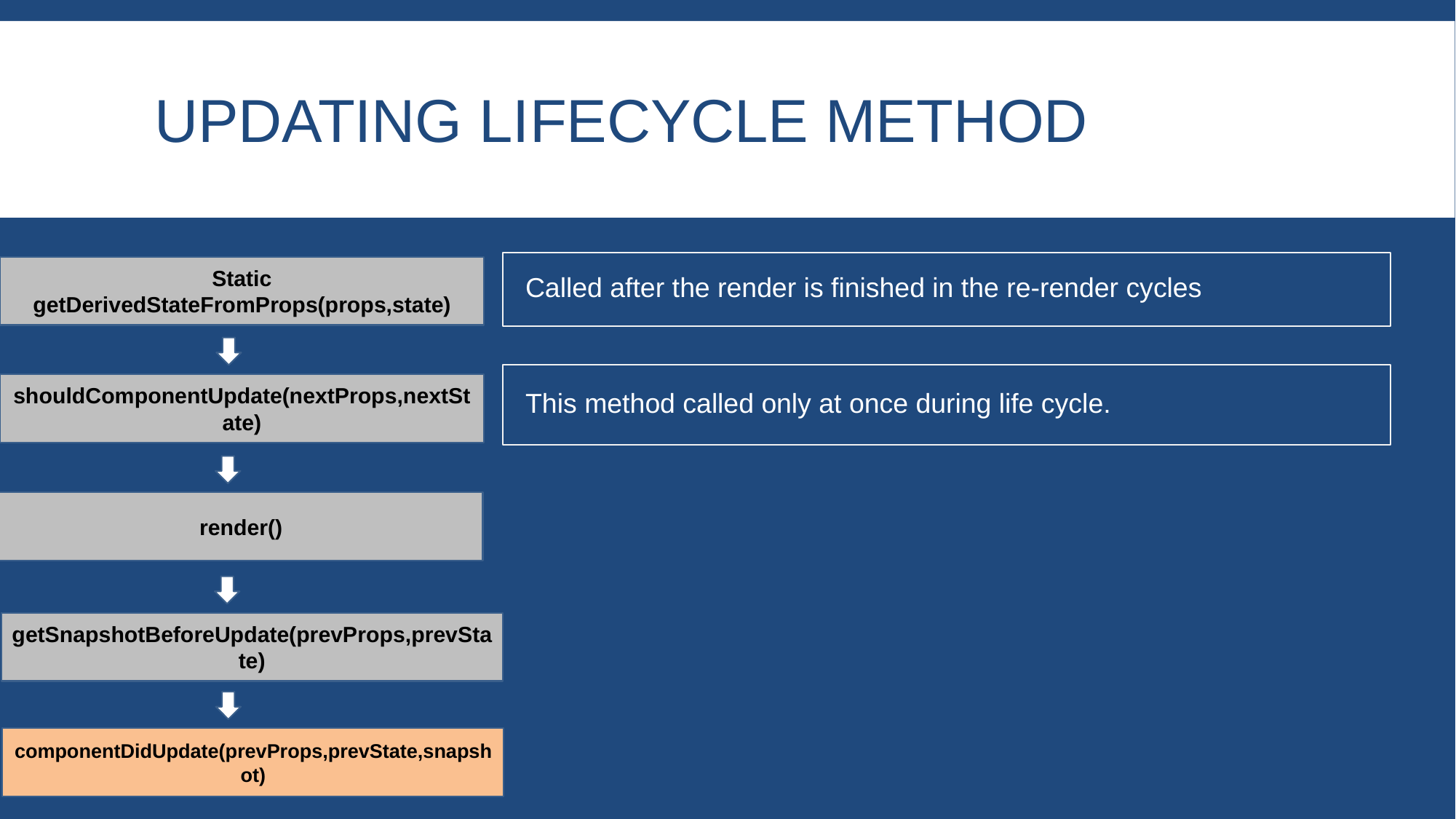

# updating lifecycle method

Static getDerivedStateFromProps(props,state)
Called after the render is finished in the re-render cycles

shouldComponentUpdate(nextProps,nextState)
This method called only at once during life cycle.

render()

getSnapshotBeforeUpdate(prevProps,prevState)

componentDidUpdate(prevProps,prevState,snapshot)